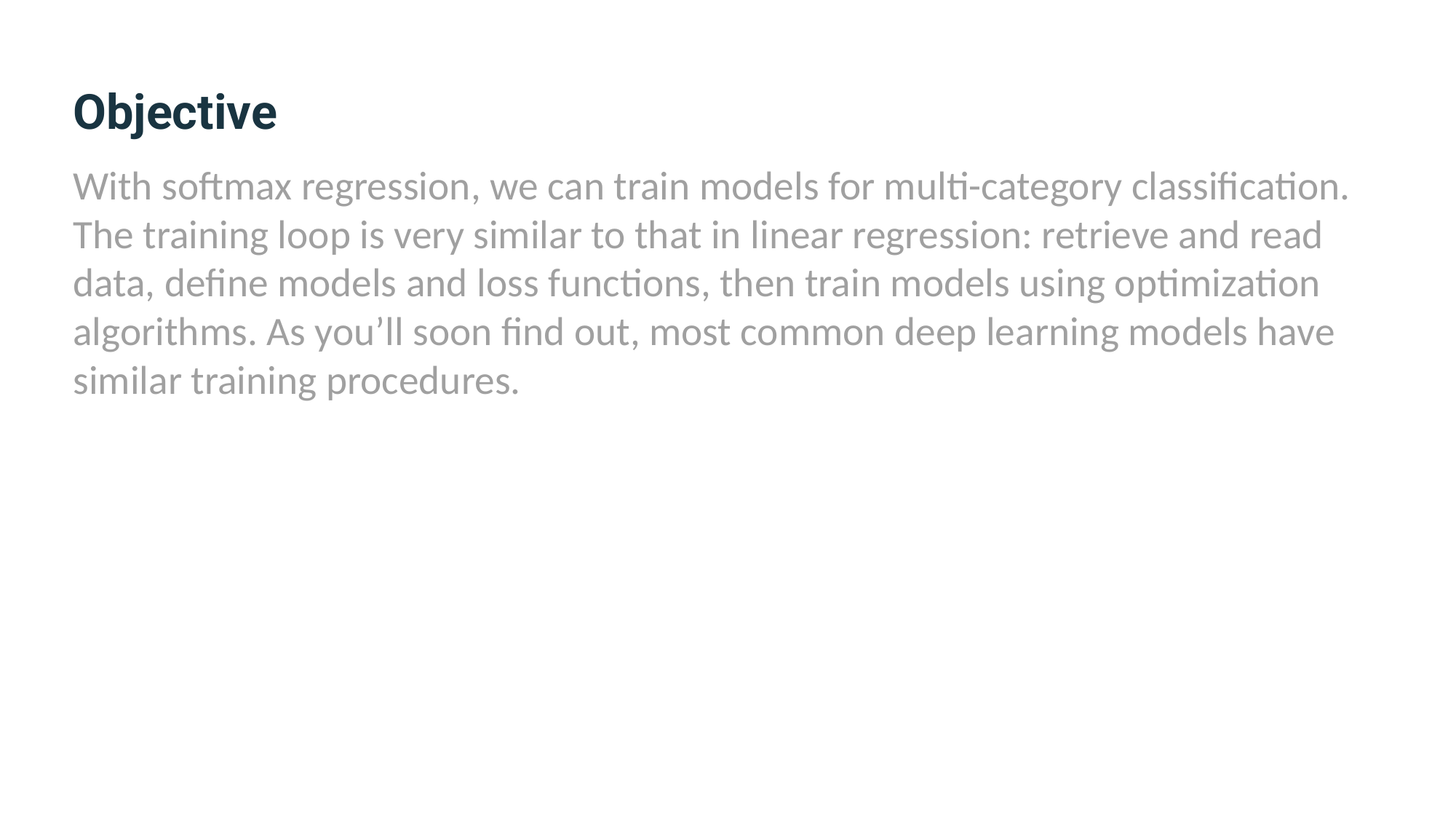

# Objective

With softmax regression, we can train models for multi-category classification. The training loop is very similar to that in linear regression: retrieve and read data, define models and loss functions, then train models using optimization algorithms. As you’ll soon find out, most common deep learning models have similar training procedures.